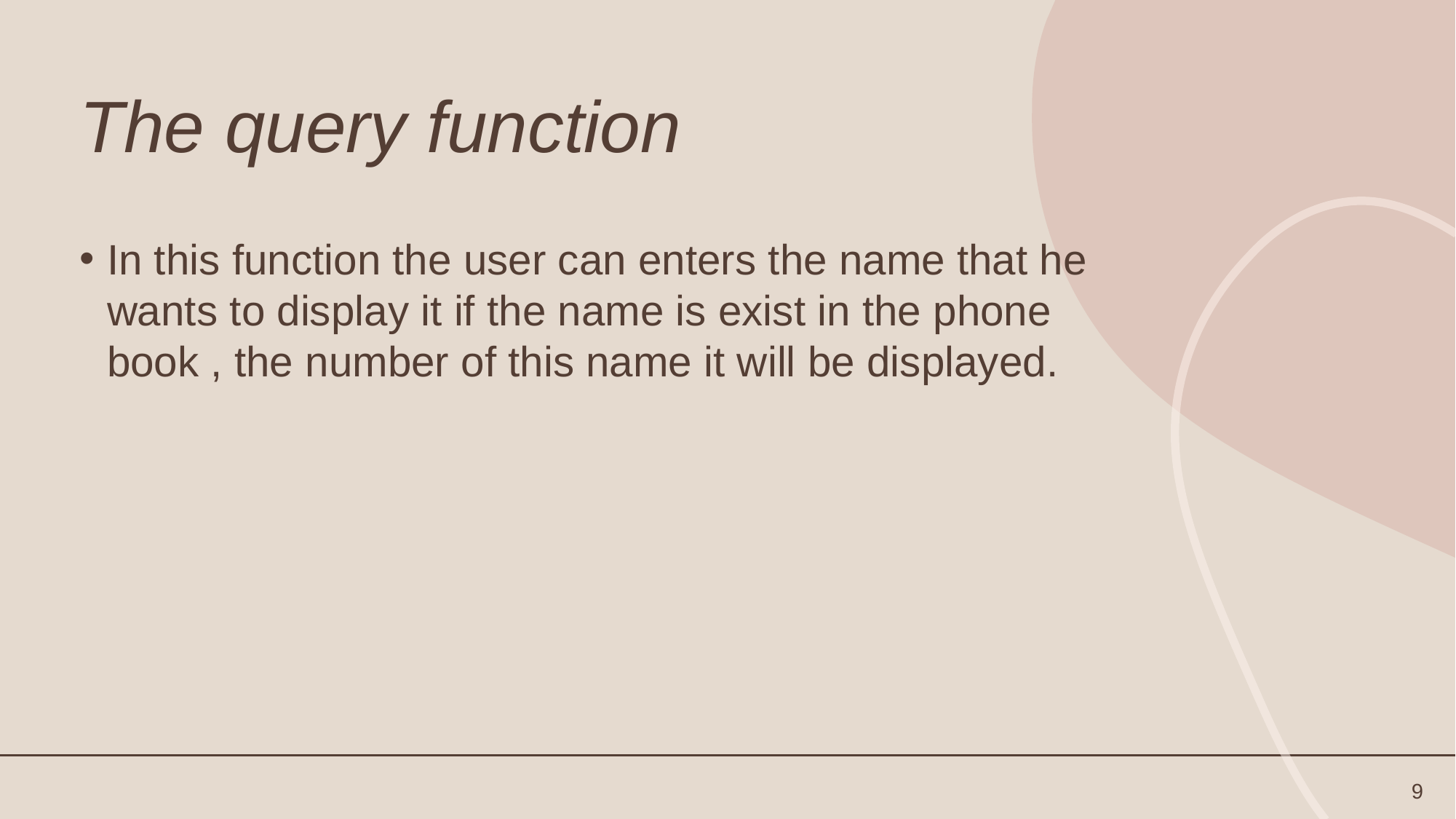

# The query function
In this function the user can enters the name that he wants to display it if the name is exist in the phone book , the number of this name it will be displayed.

9